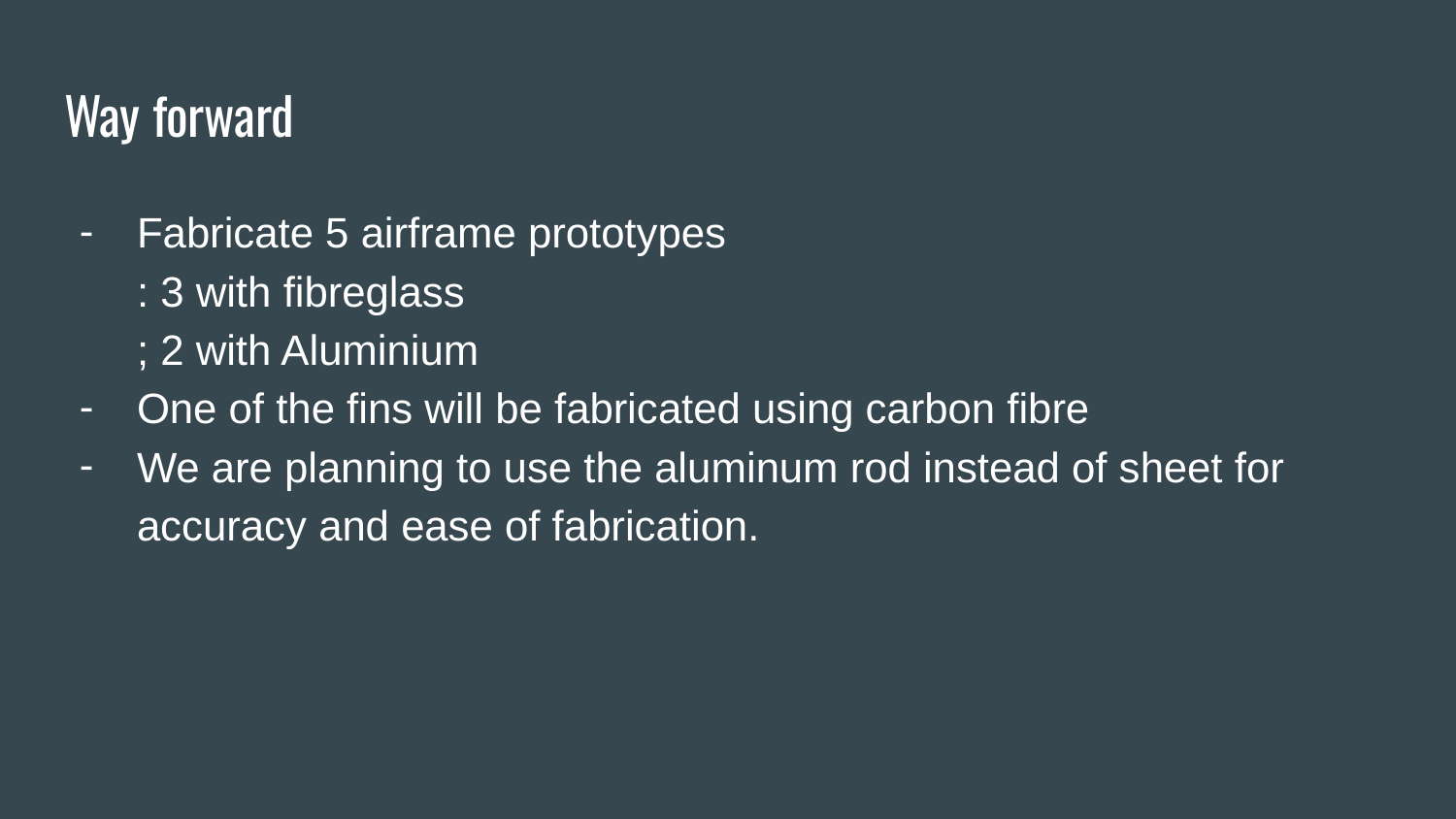

# Way forward
Fabricate 5 airframe prototypes
: 3 with fibreglass
; 2 with Aluminium
One of the fins will be fabricated using carbon fibre
We are planning to use the aluminum rod instead of sheet for accuracy and ease of fabrication.